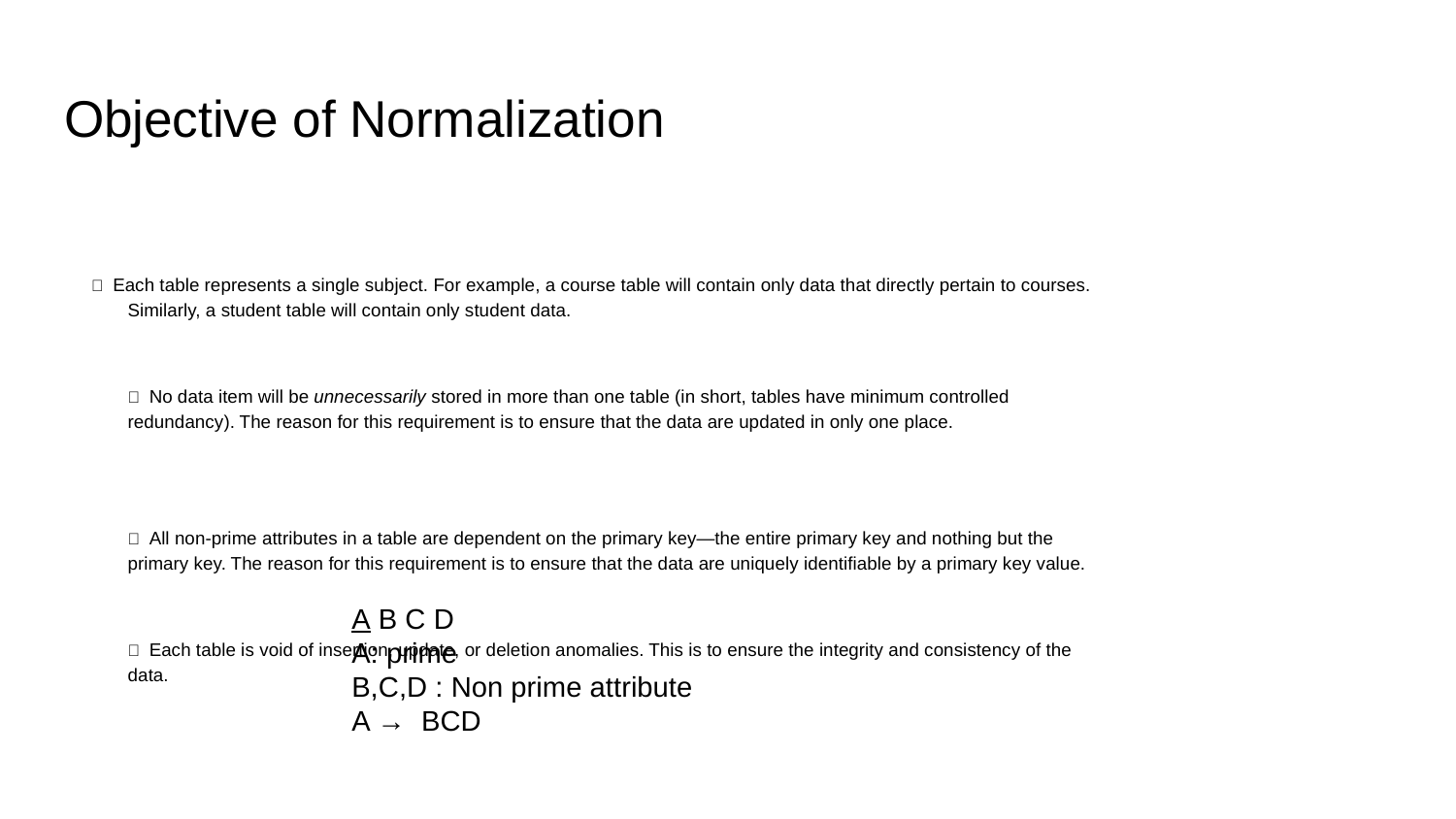

􏰛  Each table represents a single subject. For example, a course table will contain only data that directly pertain to courses. Similarly, a student table will contain only student data.
􏰛  No data item will be unnecessarily stored in more than one table (in short, tables have minimum controlled redundancy). The reason for this requirement is to ensure that the data are updated in only one place.
􏰛  All non-prime attributes in a table are dependent on the primary key—the entire primary key and nothing but the primary key. The reason for this requirement is to ensure that the data are uniquely identifiable by a primary key value.
􏰛  Each table is void of insertion, update, or deletion anomalies. This is to ensure the integrity and consistency of the data.

# Objective of Normalization
A B C D
A: prime
B,C,D : Non prime attribute
A →  BCD